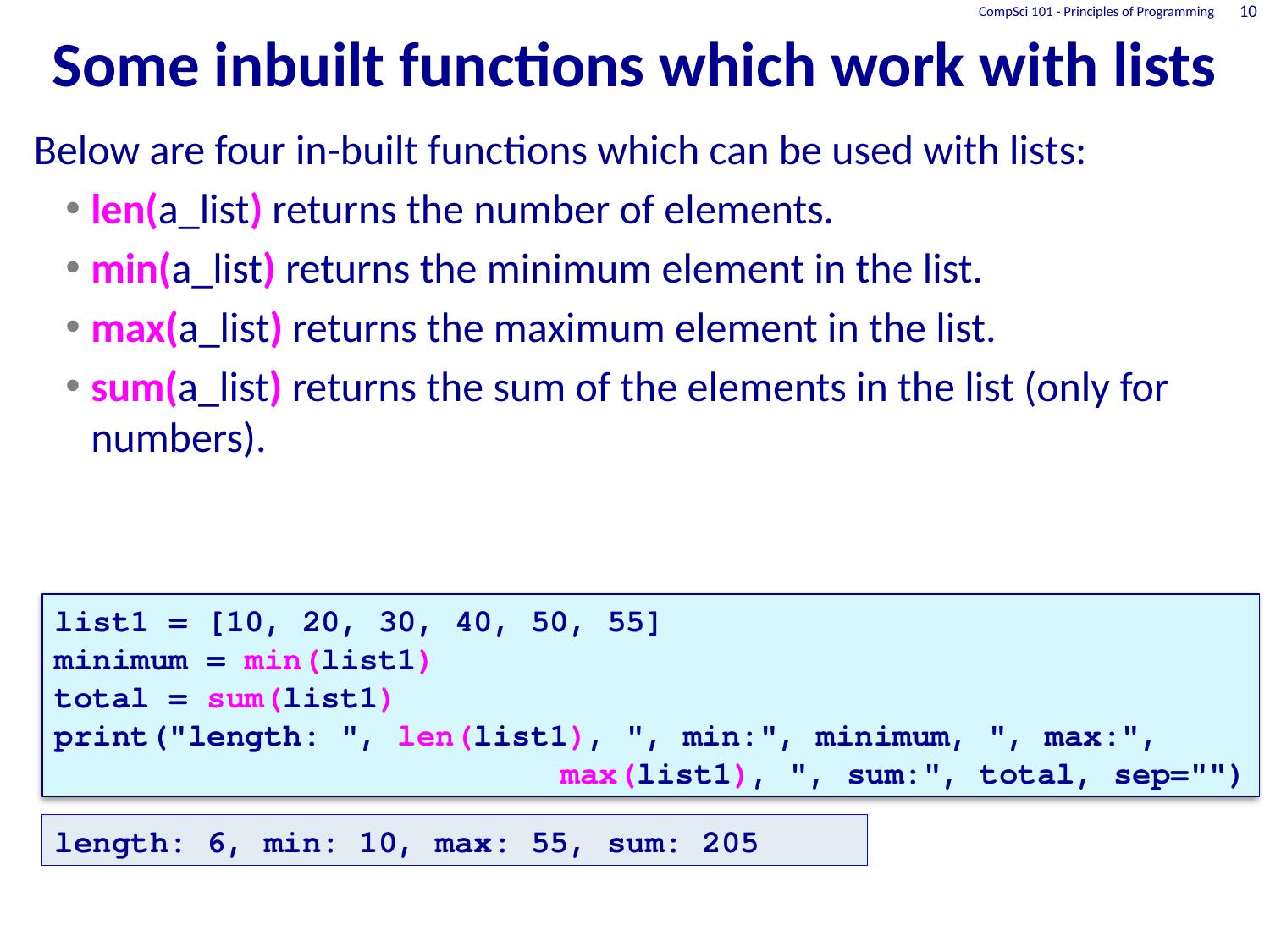

# Some inbuilt functions which work with lists
CompSci 101 - Principles of Programming
10
Below are four in-built functions which can be used with lists:
len(a_list) returns the number of elements.
min(a_list) returns the minimum element in the list.
max(a_list) returns the maximum element in the list.
sum(a_list) returns the sum of the elements in the list (only for numbers).

list1 = [10, 20, 30, 40, 50, 55]
minimum = min(list1)
total = sum(list1)
print("length: ", len(list1), ", min:", minimum, ", max:",
max(list1), ", sum:", total, sep="")
length: 6, min: 10, max: 55, sum: 205